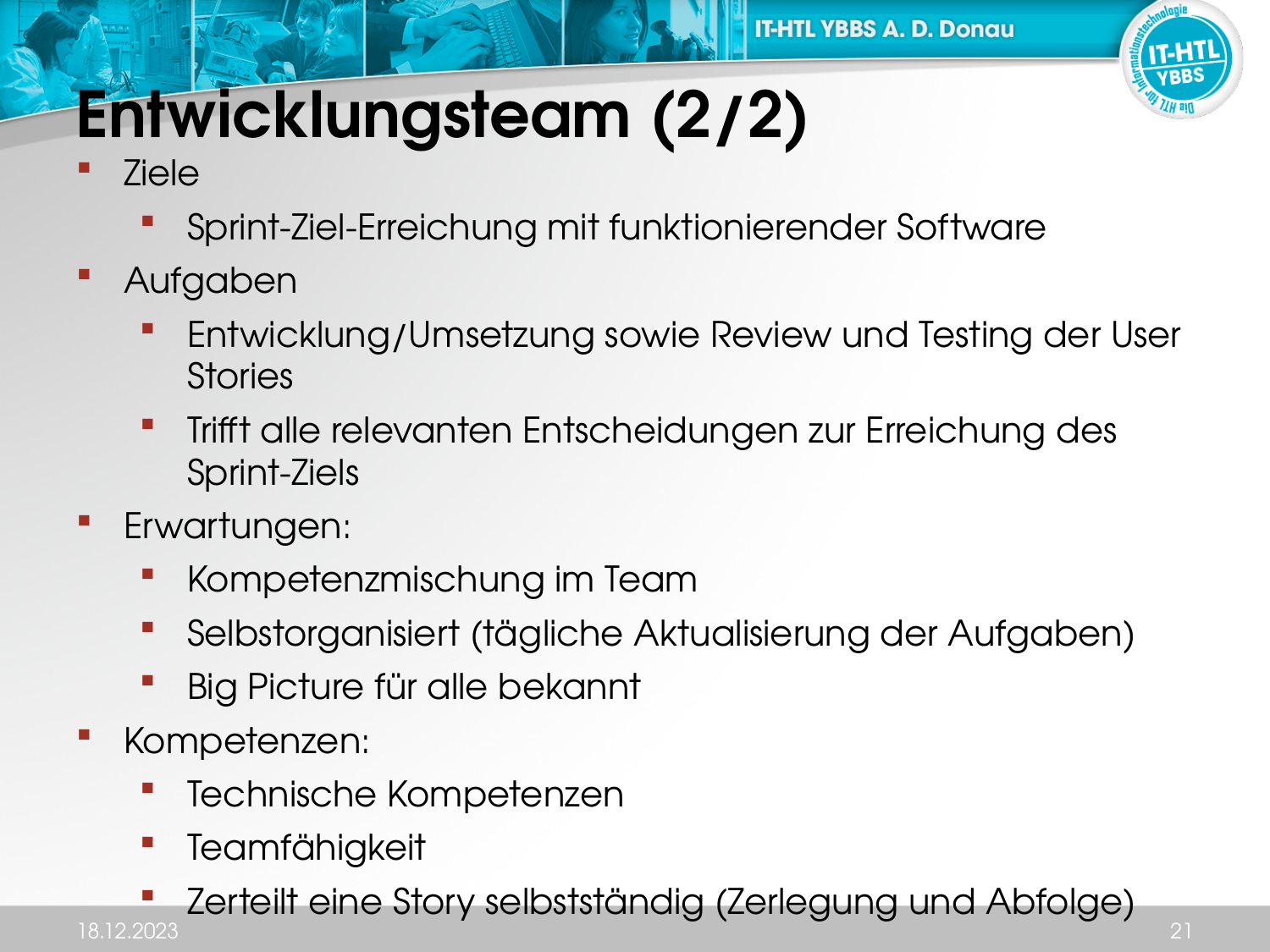

Entwicklungsteam (2/2)
Ziele
Sprint-Ziel-Erreichung mit funktionierender Software
Aufgaben
Entwicklung/Umsetzung sowie Review und Testing der User Stories
Trifft alle relevanten Entscheidungen zur Erreichung des Sprint-Ziels
Erwartungen:
Kompetenzmischung im Team
Selbstorganisiert (tägliche Aktualisierung der Aufgaben)
Big Picture für alle bekannt
Kompetenzen:
Technische Kompetenzen
Teamfähigkeit
Zerteilt eine Story selbstständig (Zerlegung und Abfolge)

18.12.2023

21